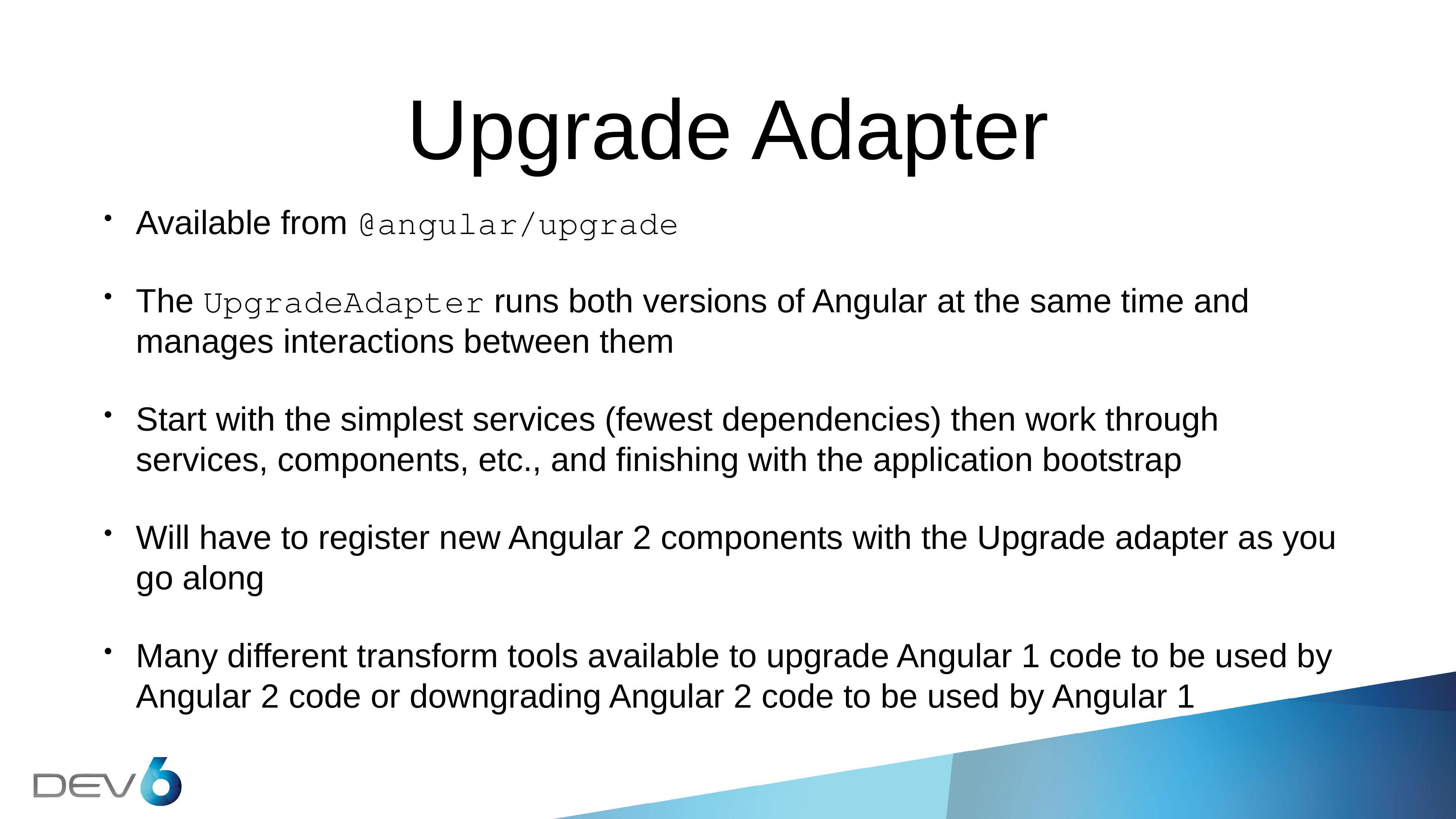

# Upgrade Adapter
Available from @angular/upgrade
The UpgradeAdapter runs both versions of Angular at the same time and manages interactions between them
Start with the simplest services (fewest dependencies) then work through services, components, etc., and finishing with the application bootstrap
Will have to register new Angular 2 components with the Upgrade adapter as you go along
Many different transform tools available to upgrade Angular 1 code to be used by Angular 2 code or downgrading Angular 2 code to be used by Angular 1